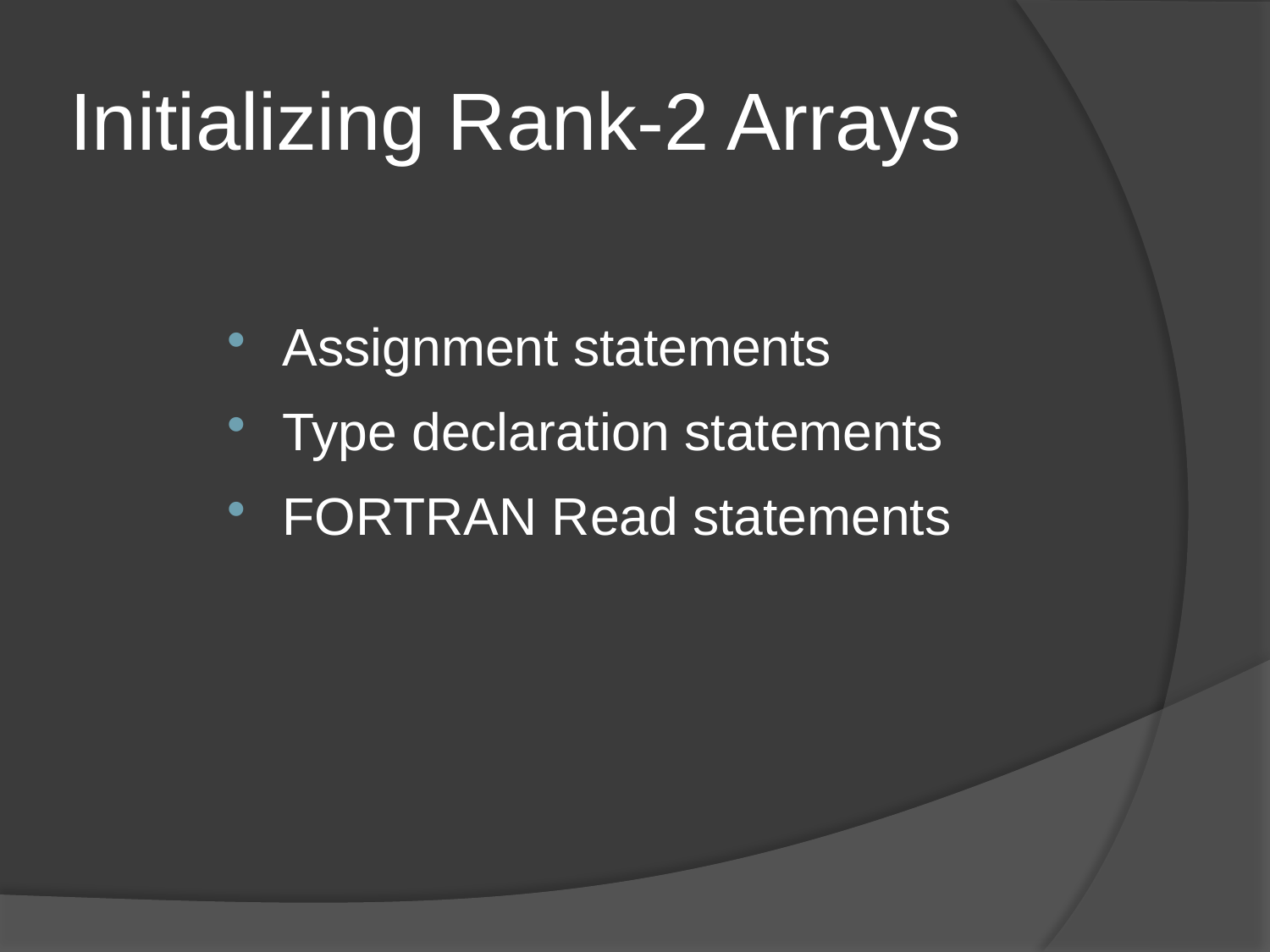

# Initializing Rank-2 Arrays
Assignment statements
Type declaration statements
FORTRAN Read statements